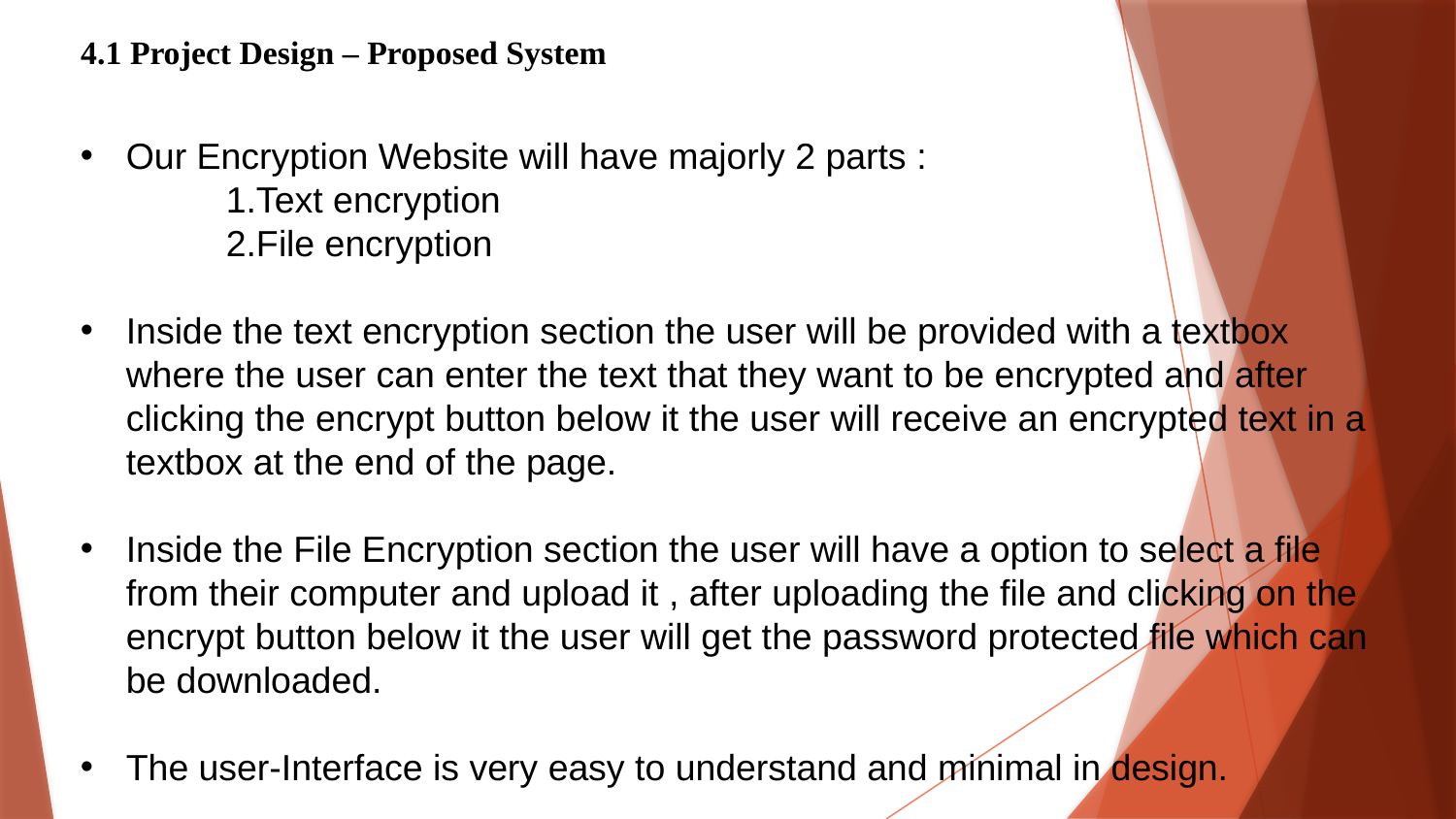

# 4.1 Project Design – Proposed System
Our Encryption Website will have majorly 2 parts :
	1.Text encryption
	2.File encryption

Inside the text encryption section the user will be provided with a textbox where the user can enter the text that they want to be encrypted and after clicking the encrypt button below it the user will receive an encrypted text in a textbox at the end of the page.

Inside the File Encryption section the user will have a option to select a file from their computer and upload it , after uploading the file and clicking on the encrypt button below it the user will get the password protected file which can be downloaded.

The user-Interface is very easy to understand and minimal in design.